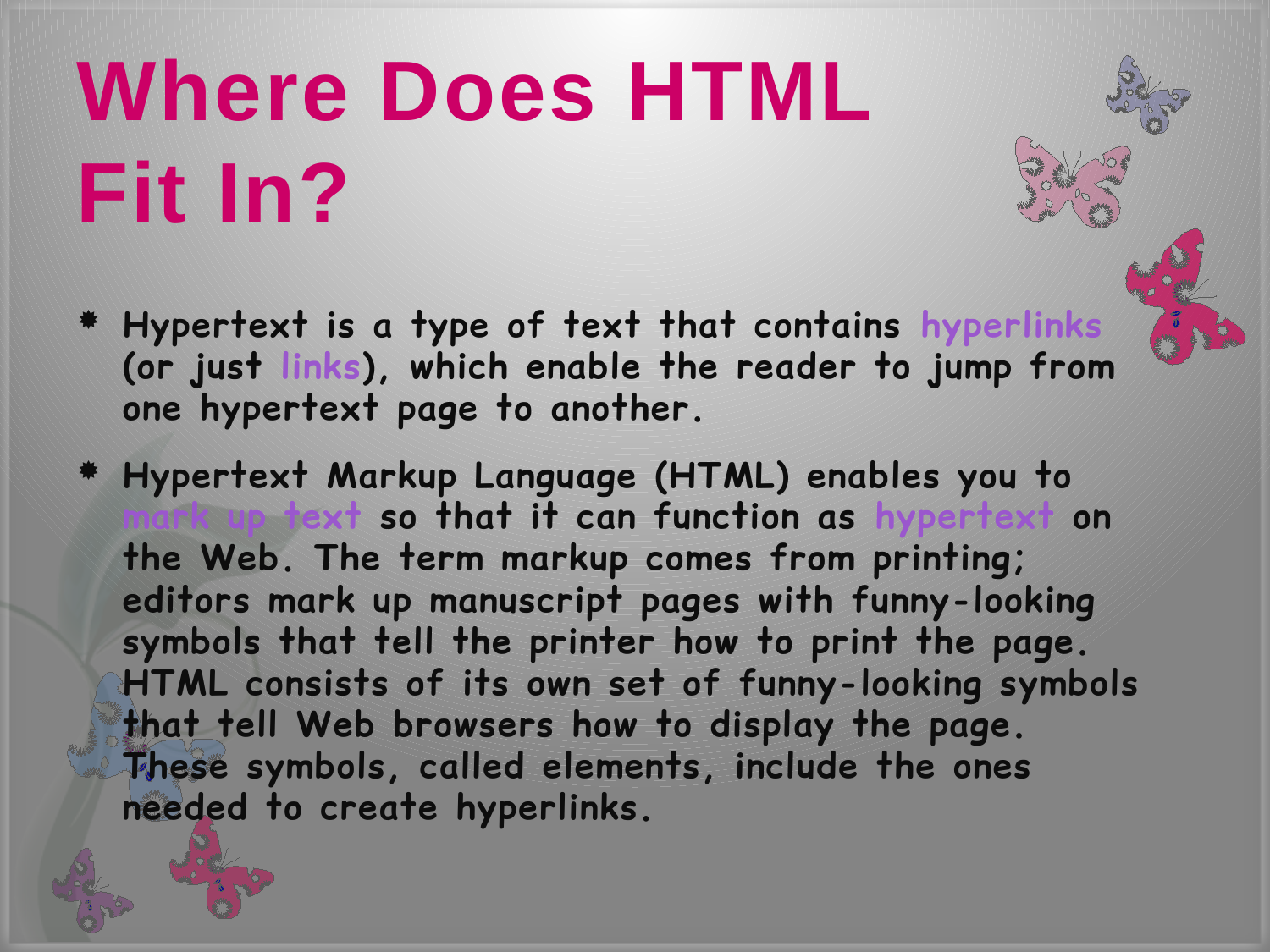

# Where Does HTML Fit In?
Hypertext is a type of text that contains hyperlinks (or just links), which enable the reader to jump from one hypertext page to another.
Hypertext Markup Language (HTML) enables you to mark up text so that it can function as hypertext on the Web. The term markup comes from printing; editors mark up manuscript pages with funny-looking symbols that tell the printer how to print the page. HTML consists of its own set of funny-looking symbols that tell Web browsers how to display the page. These symbols, called elements, include the ones needed to create hyperlinks.